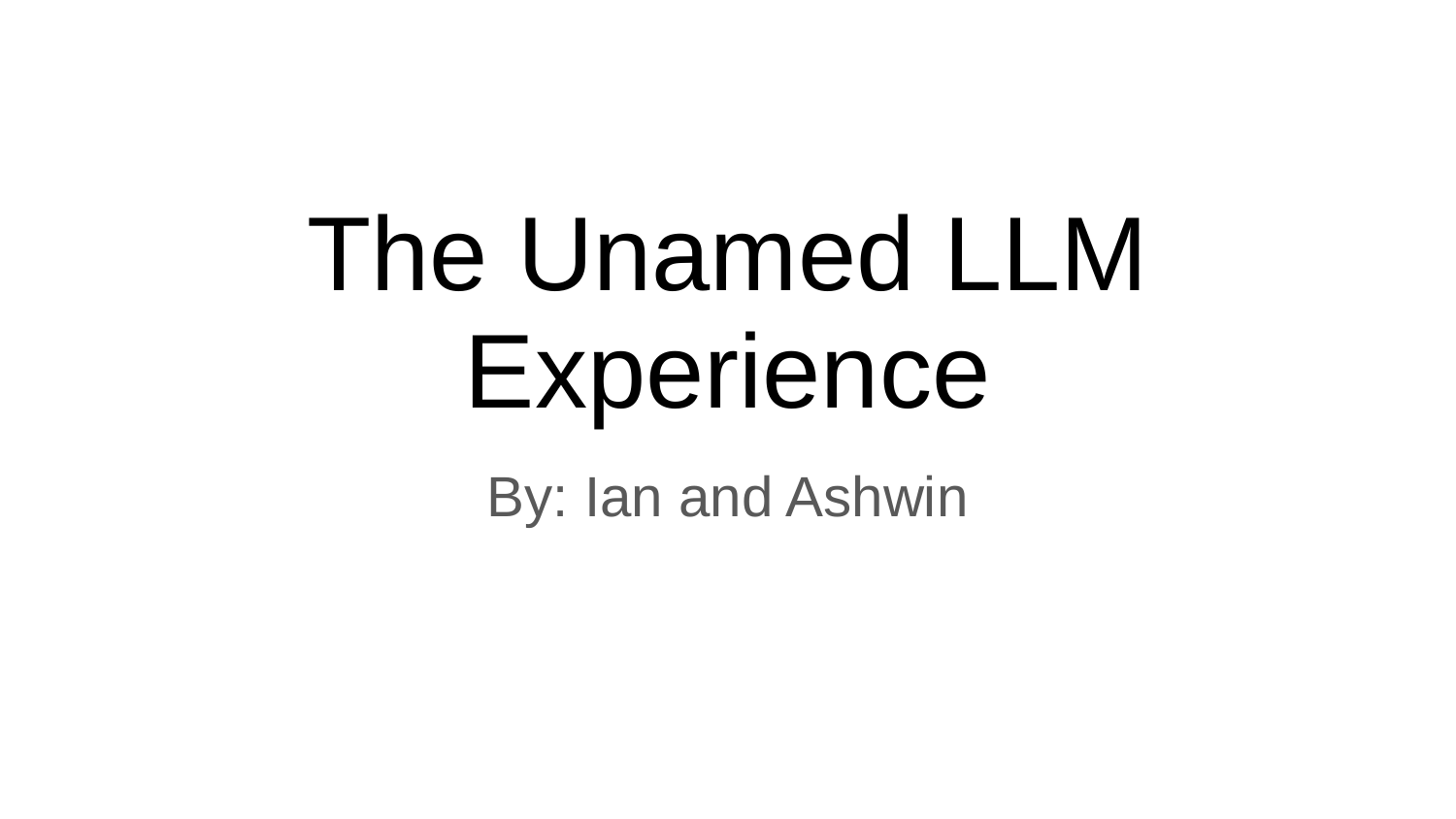

# The Unamed LLM Experience
By: Ian and Ashwin